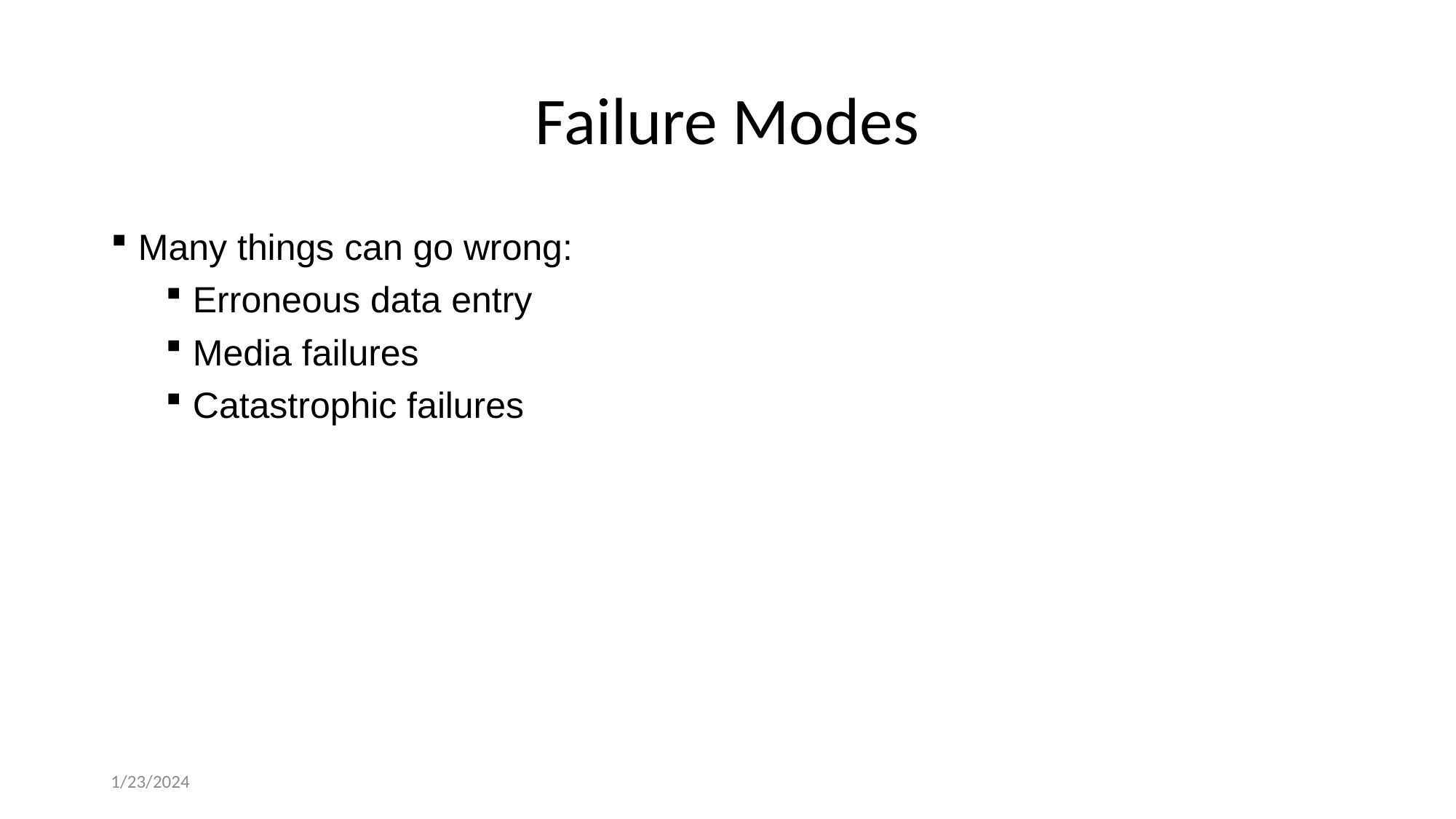

# Failure Modes
Many things can go wrong:
Erroneous data entry
Media failures
Catastrophic failures
1/23/2024